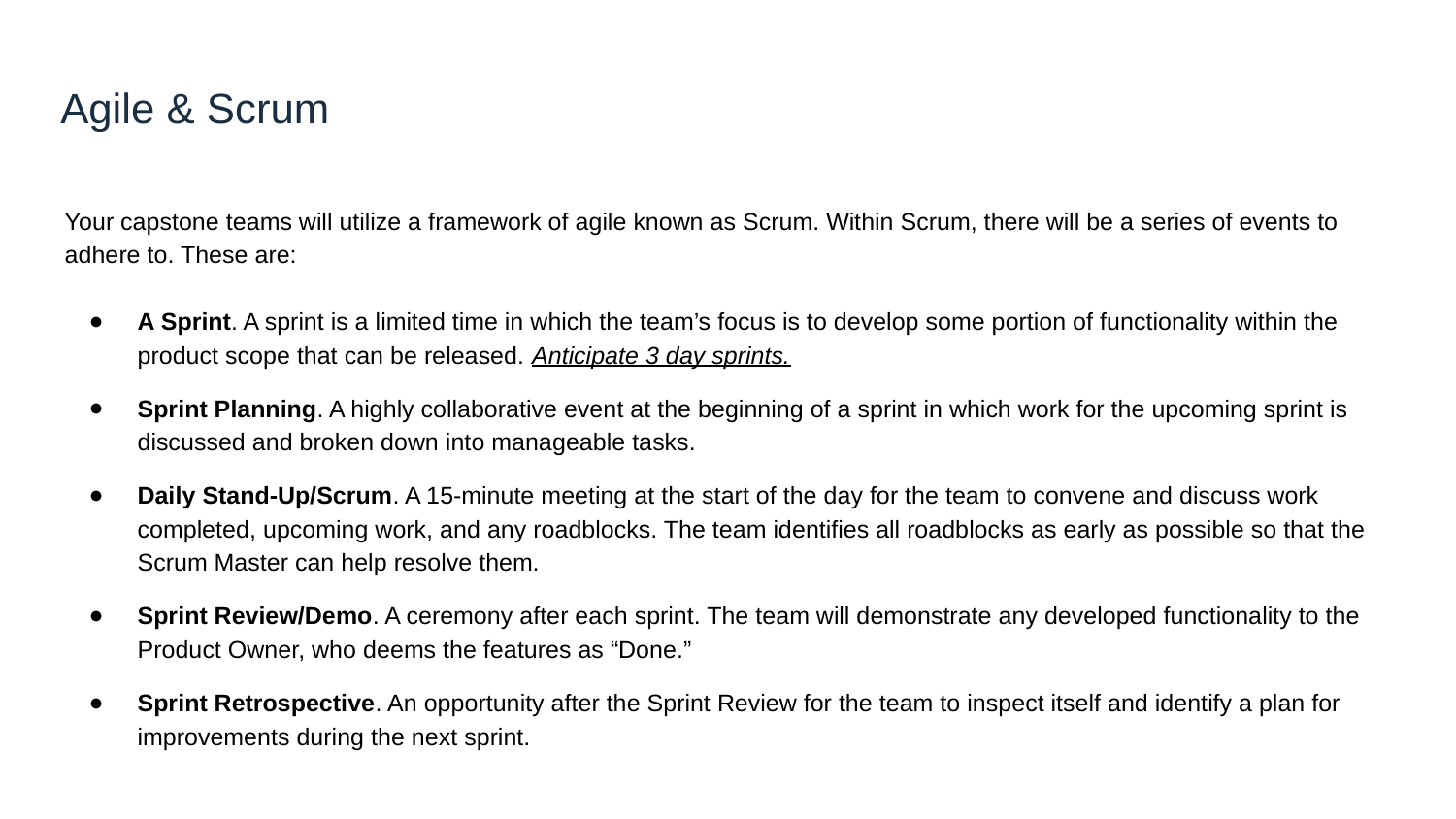

Agile & Scrum
Your capstone teams will utilize a framework of agile known as Scrum. Within Scrum, there will be a series of events to adhere to. These are:

A Sprint. A sprint is a limited time in which the team’s focus is to develop some portion of functionality within the product scope that can be released. Anticipate 3 day sprints.
Sprint Planning. A highly collaborative event at the beginning of a sprint in which work for the upcoming sprint is discussed and broken down into manageable tasks.
Daily Stand-Up/Scrum. A 15-minute meeting at the start of the day for the team to convene and discuss work completed, upcoming work, and any roadblocks. The team identifies all roadblocks as early as possible so that the Scrum Master can help resolve them.
Sprint Review/Demo. A ceremony after each sprint. The team will demonstrate any developed functionality to the Product Owner, who deems the features as “Done.”
Sprint Retrospective. An opportunity after the Sprint Review for the team to inspect itself and identify a plan for improvements during the next sprint.